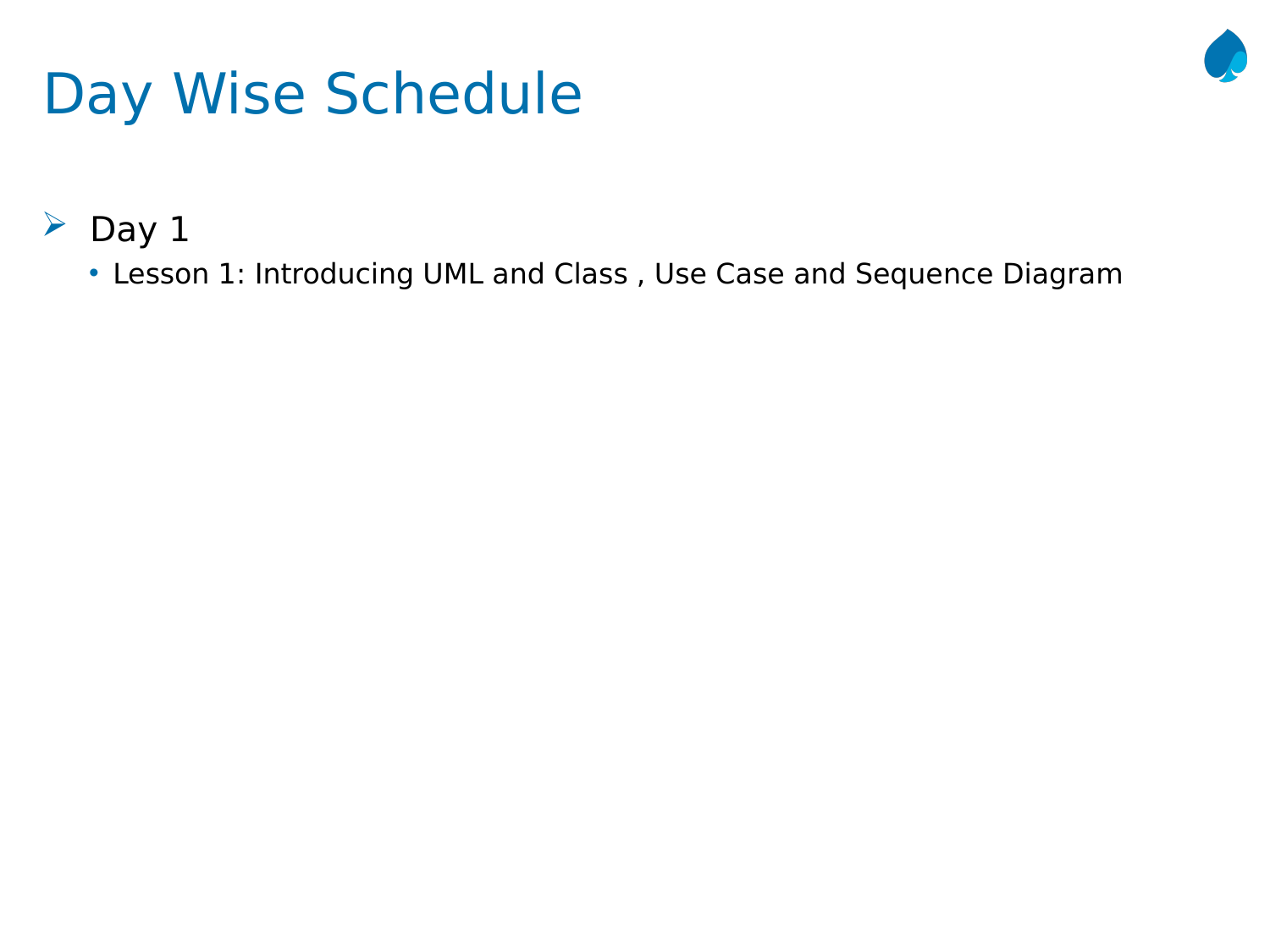

# Day Wise Schedule
Day 1
Lesson 1: Introducing UML and Class , Use Case and Sequence Diagram